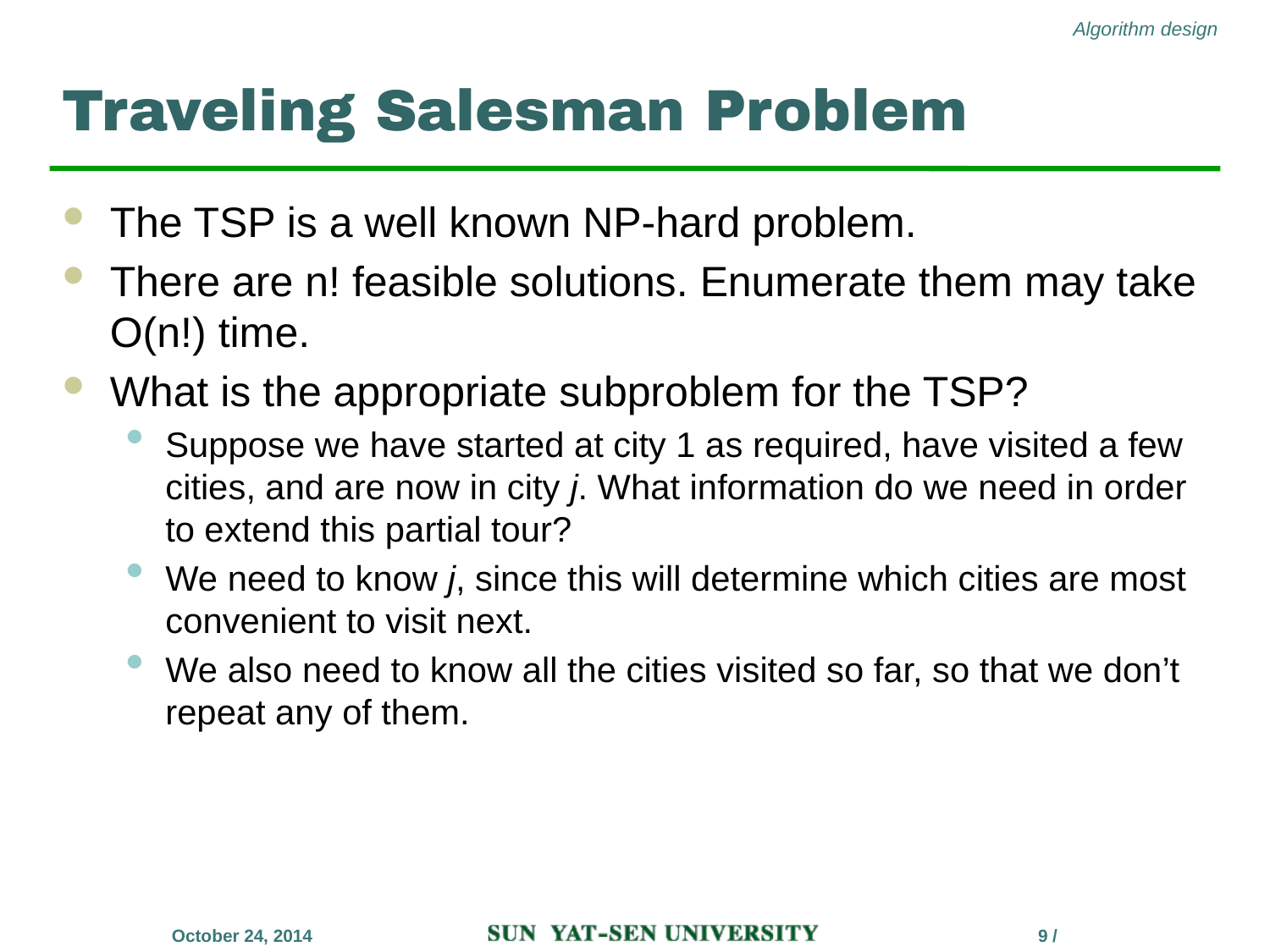

# Traveling Salesman Problem
The TSP is a well known NP-hard problem.
There are n! feasible solutions. Enumerate them may take O(n!) time.
What is the appropriate subproblem for the TSP?
Suppose we have started at city 1 as required, have visited a few cities, and are now in city j. What information do we need in order to extend this partial tour?
We need to know j, since this will determine which cities are most convenient to visit next.
We also need to know all the cities visited so far, so that we don’t repeat any of them.